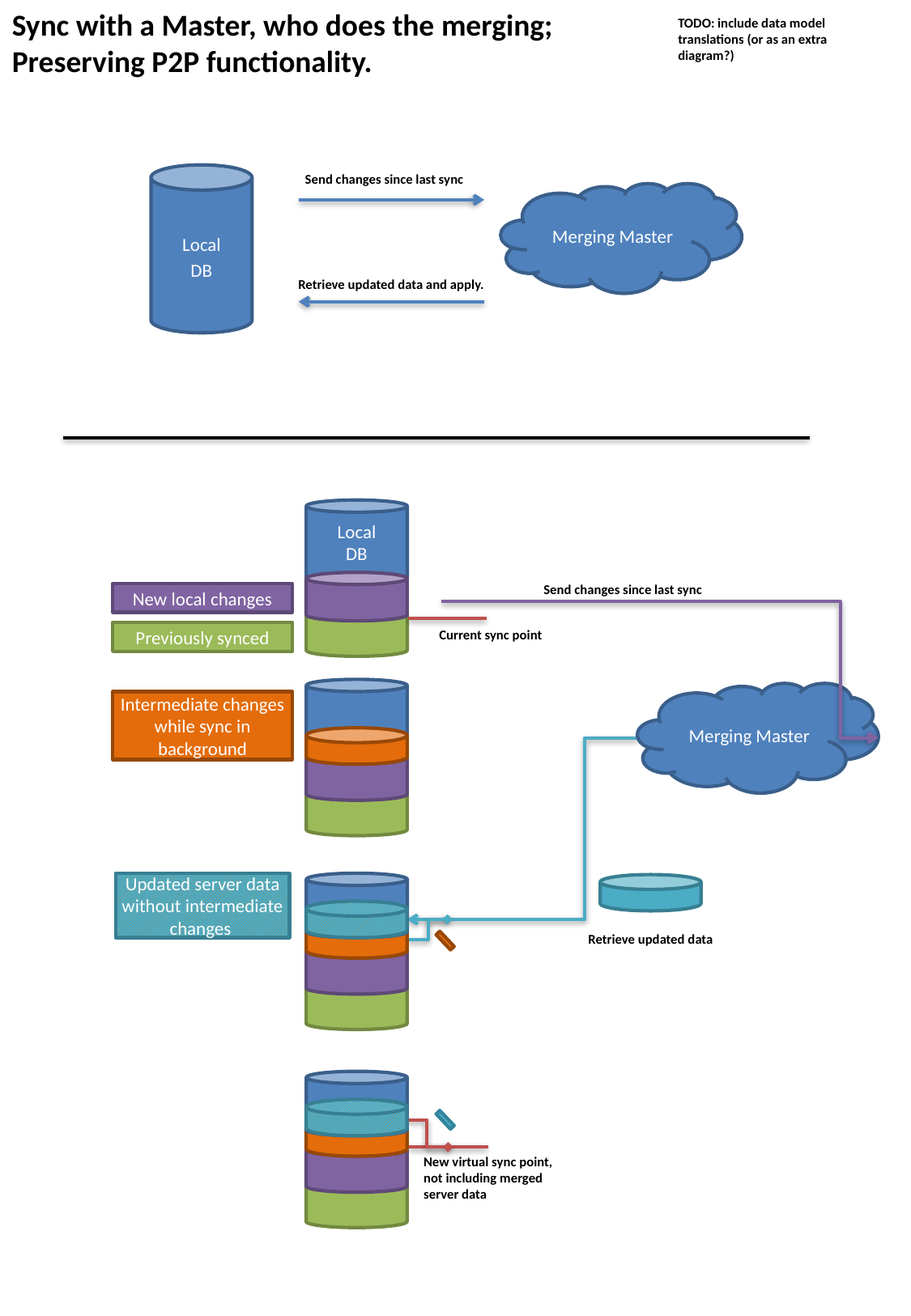

Sync with a Master, who does the merging; Preserving P2P functionality.

TODO: include data model translations (or as an extra diagram?)
Send changes since last sync
Local
DB
Merging Master
Retrieve updated data and apply.

Local
DB

Send changes since last sync
New local changes
Current sync point
Previously synced

Merging Master
Intermediate changes while sync in background
Updated server data
without intermediate changes

Retrieve updated data

New virtual sync point, not including merged server data